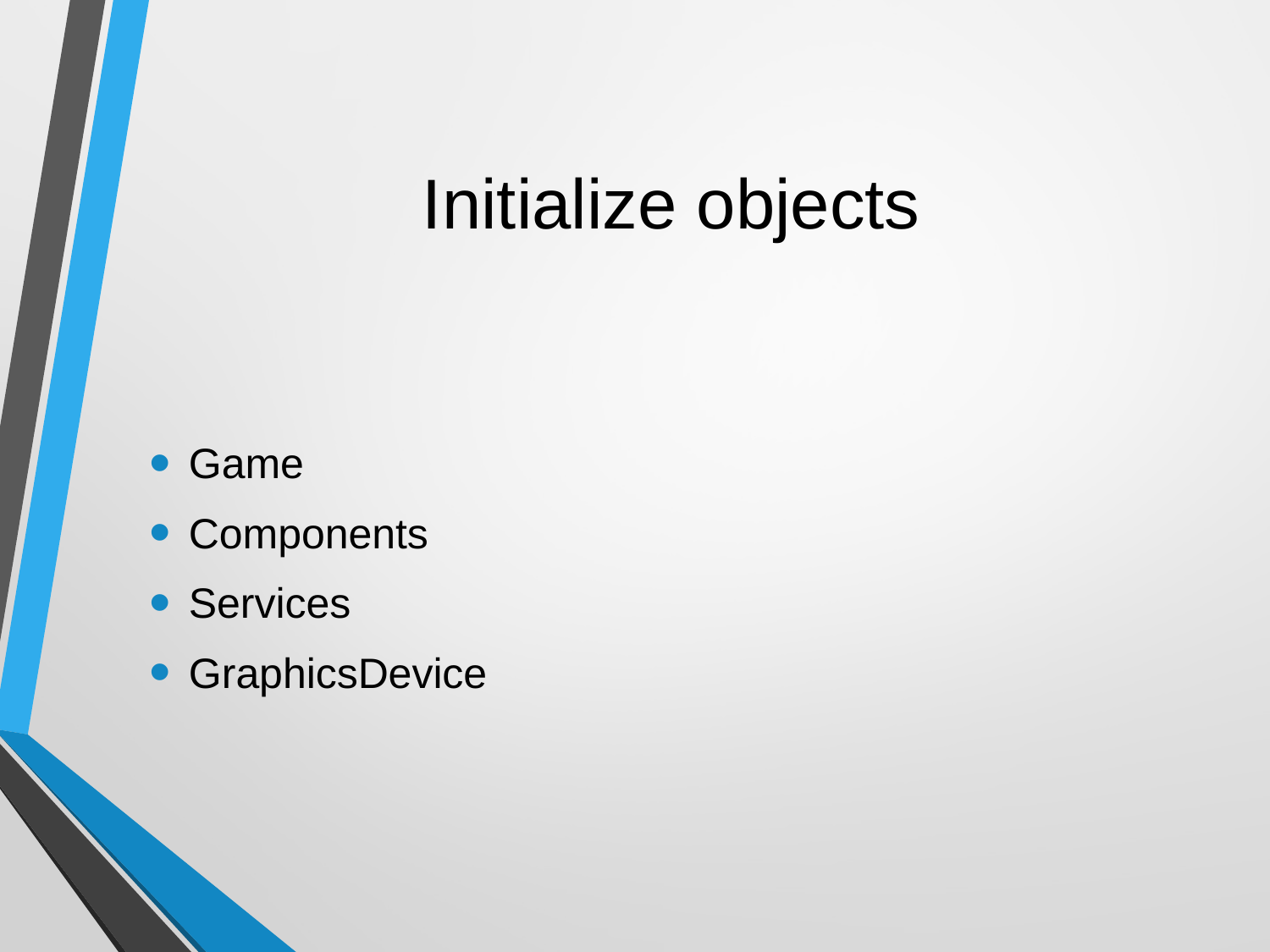

# Initialize objects
Game
Components
Services
GraphicsDevice